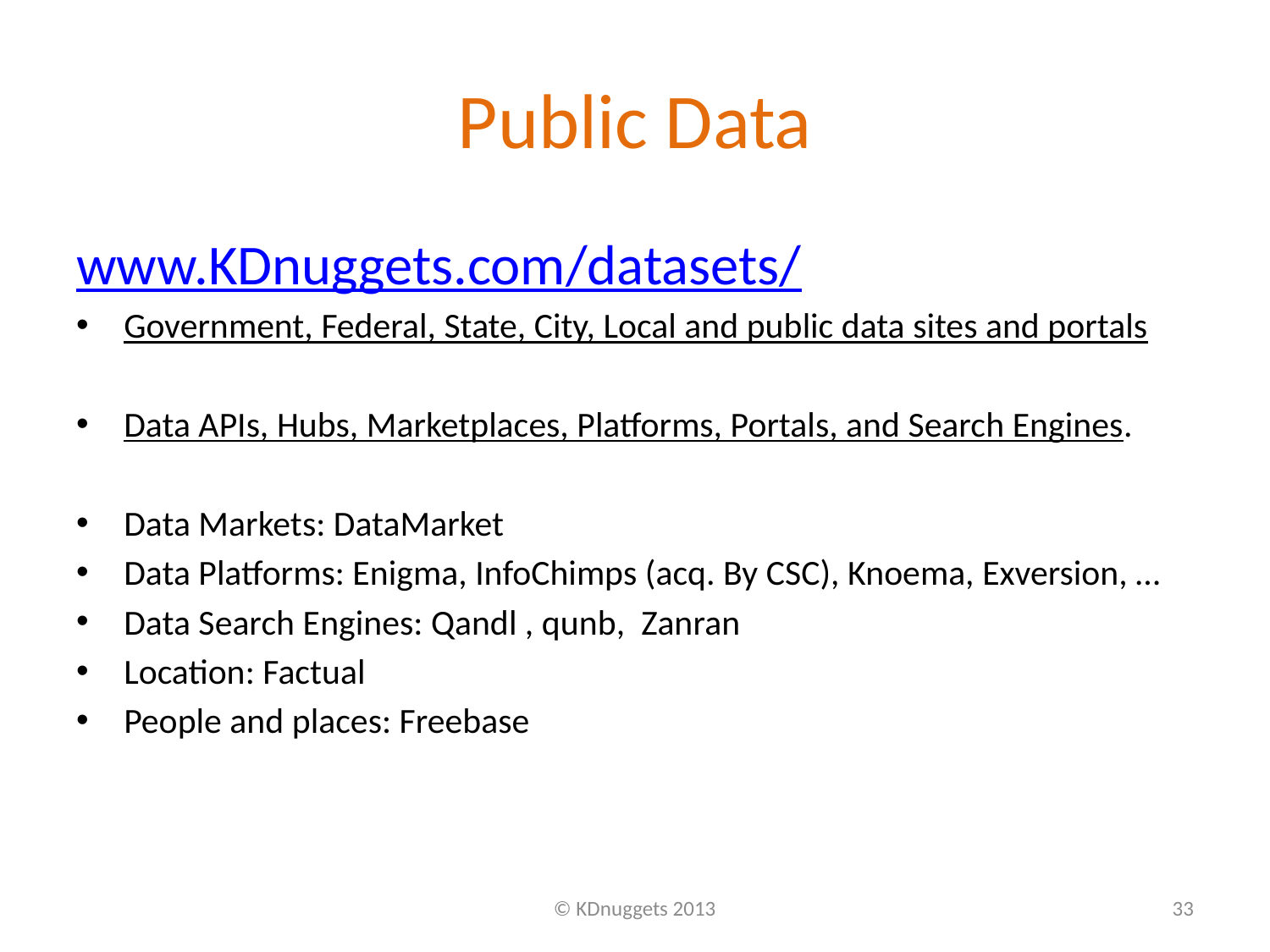

# Public Data
www.KDnuggets.com/datasets/
Government, Federal, State, City, Local and public data sites and portals

Data APIs, Hubs, Marketplaces, Platforms, Portals, and Search Engines.

Data Markets: DataMarket
Data Platforms: Enigma, InfoChimps (acq. By CSC), Knoema, Exversion, …
Data Search Engines: Qandl , qunb,  Zanran
Location: Factual
People and places: Freebase
© KDnuggets 2013
33